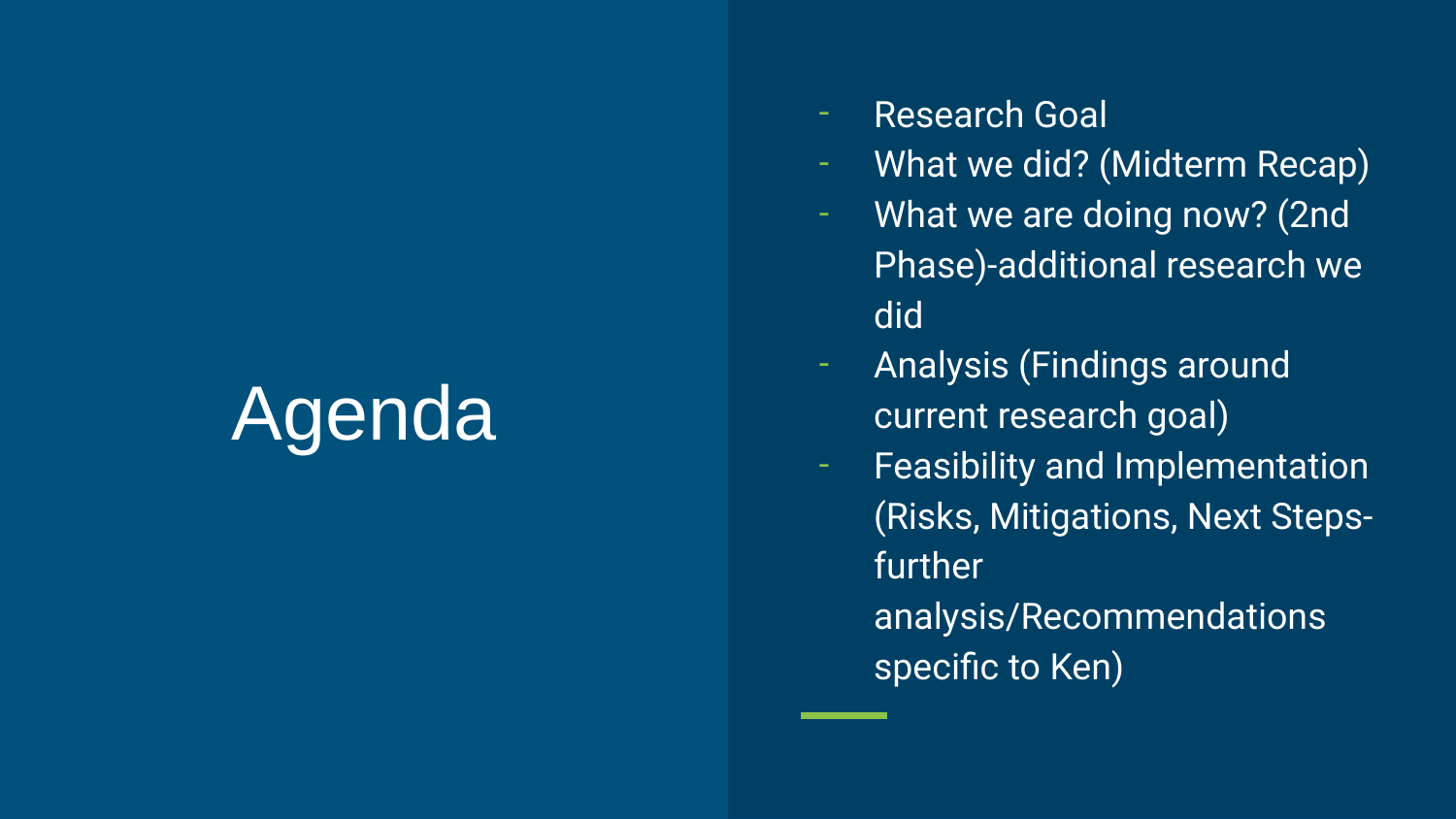

Research Goal
What we did? (Midterm Recap)
What we are doing now? (2nd Phase)-additional research we did
Analysis (Findings around current research goal)
Feasibility and Implementation (Risks, Mitigations, Next Steps-further analysis/Recommendations specific to Ken)

# Agenda